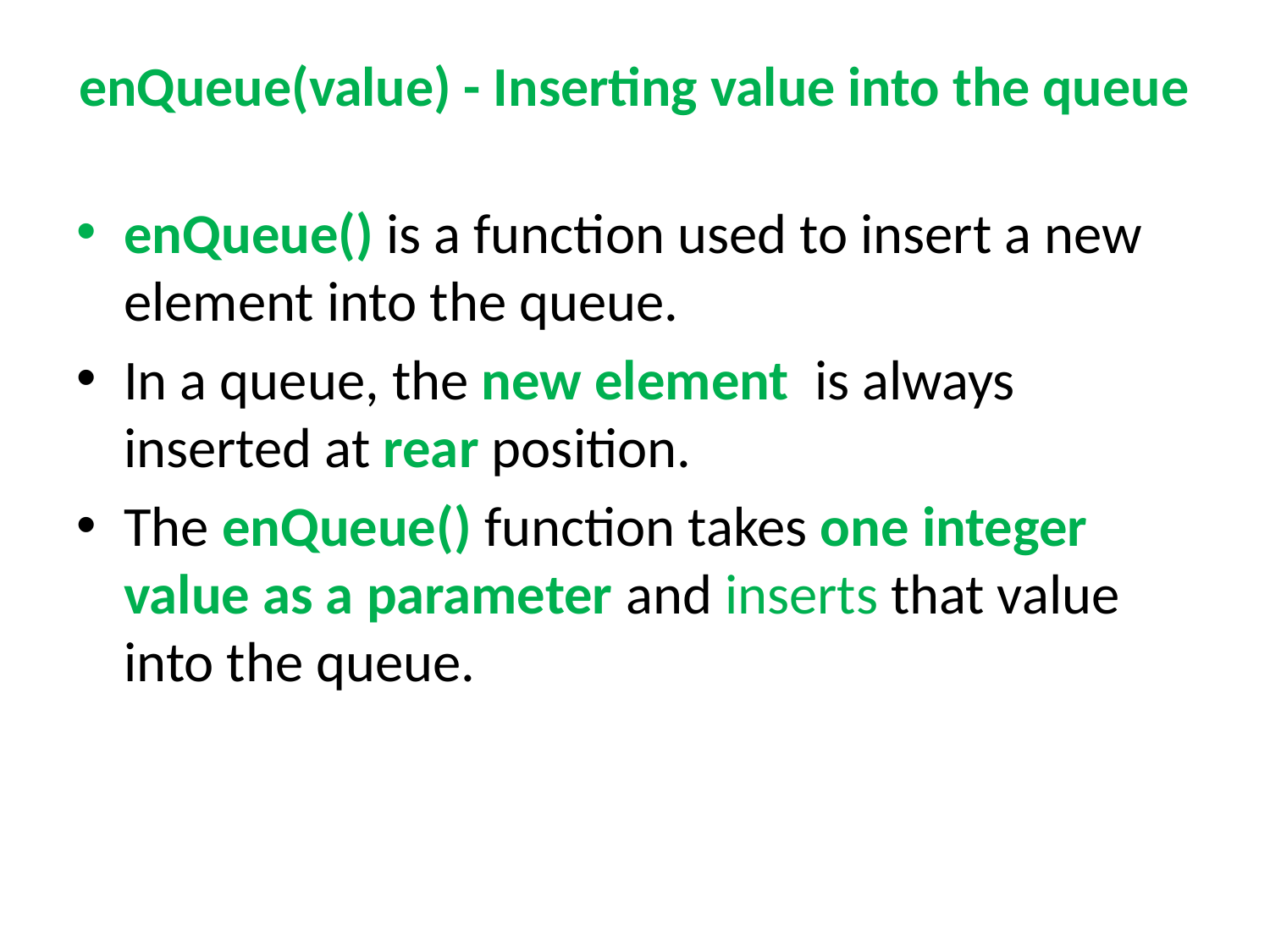

# enQueue(value) - Inserting value into the queue
enQueue() is a function used to insert a new element into the queue.
In a queue, the new element  is always inserted at rear position.
The enQueue() function takes one integer value as a parameter and inserts that value into the queue.